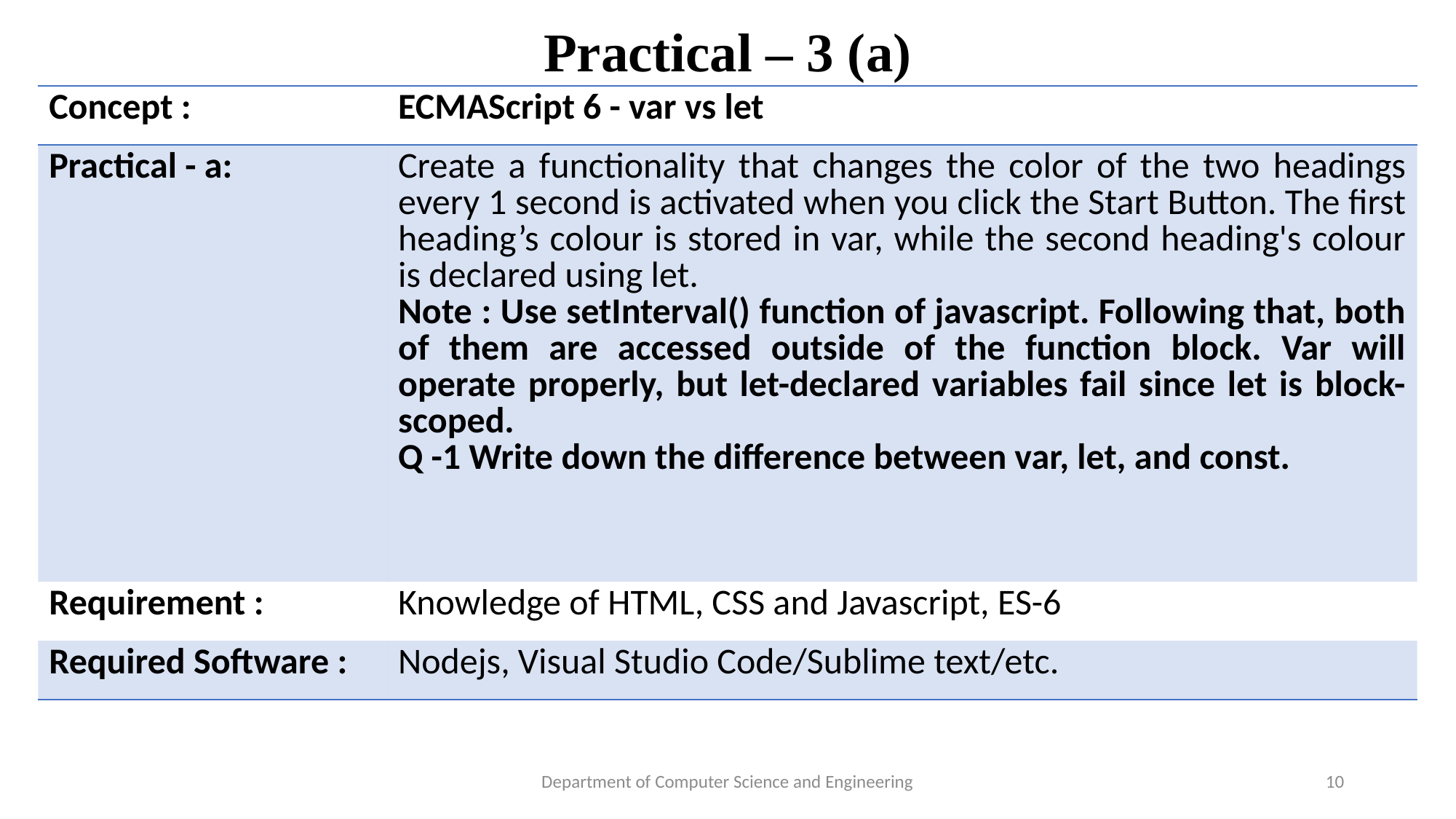

# Practical – 3 (a)
| Concept : | ECMAScript 6 - var vs let |
| --- | --- |
| Practical - a: | Create a functionality that changes the color of the two headings every 1 second is activated when you click the Start Button. The first heading’s colour is stored in var, while the second heading's colour is declared using let. Note : Use setInterval() function of javascript. Following that, both of them are accessed outside of the function block. Var will operate properly, but let-declared variables fail since let is block-scoped. Q -1 Write down the difference between var, let, and const. |
| Requirement : | Knowledge of HTML, CSS and Javascript, ES-6 |
| Required Software : | Nodejs, Visual Studio Code/Sublime text/etc. |
Department of Computer Science and Engineering
10